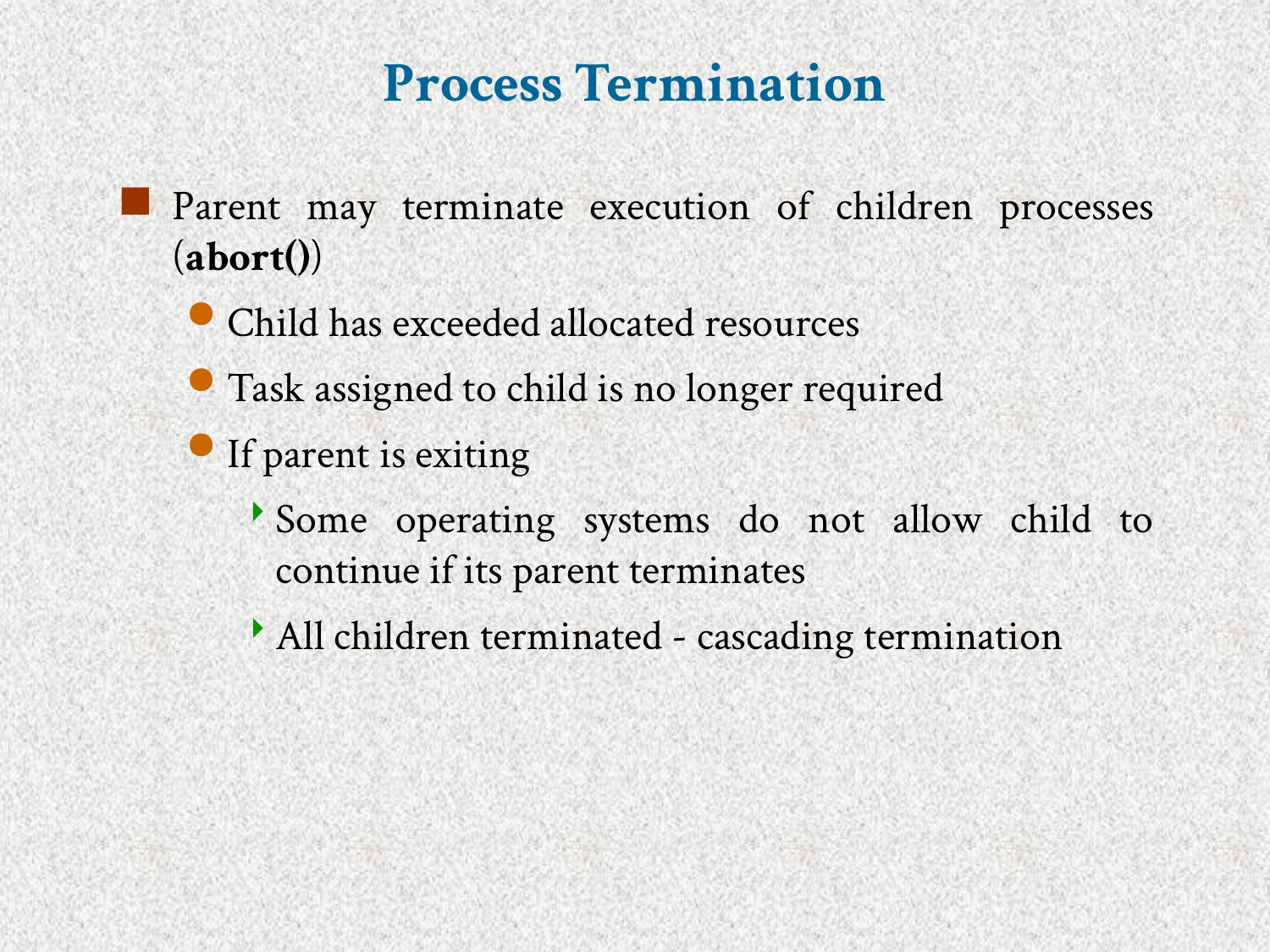

# Process Termination
Parent may terminate execution of children processes (abort())
Child has exceeded allocated resources
Task assigned to child is no longer required
If parent is exiting
Some operating systems do not allow child to continue if its parent terminates
All children terminated - cascading termination